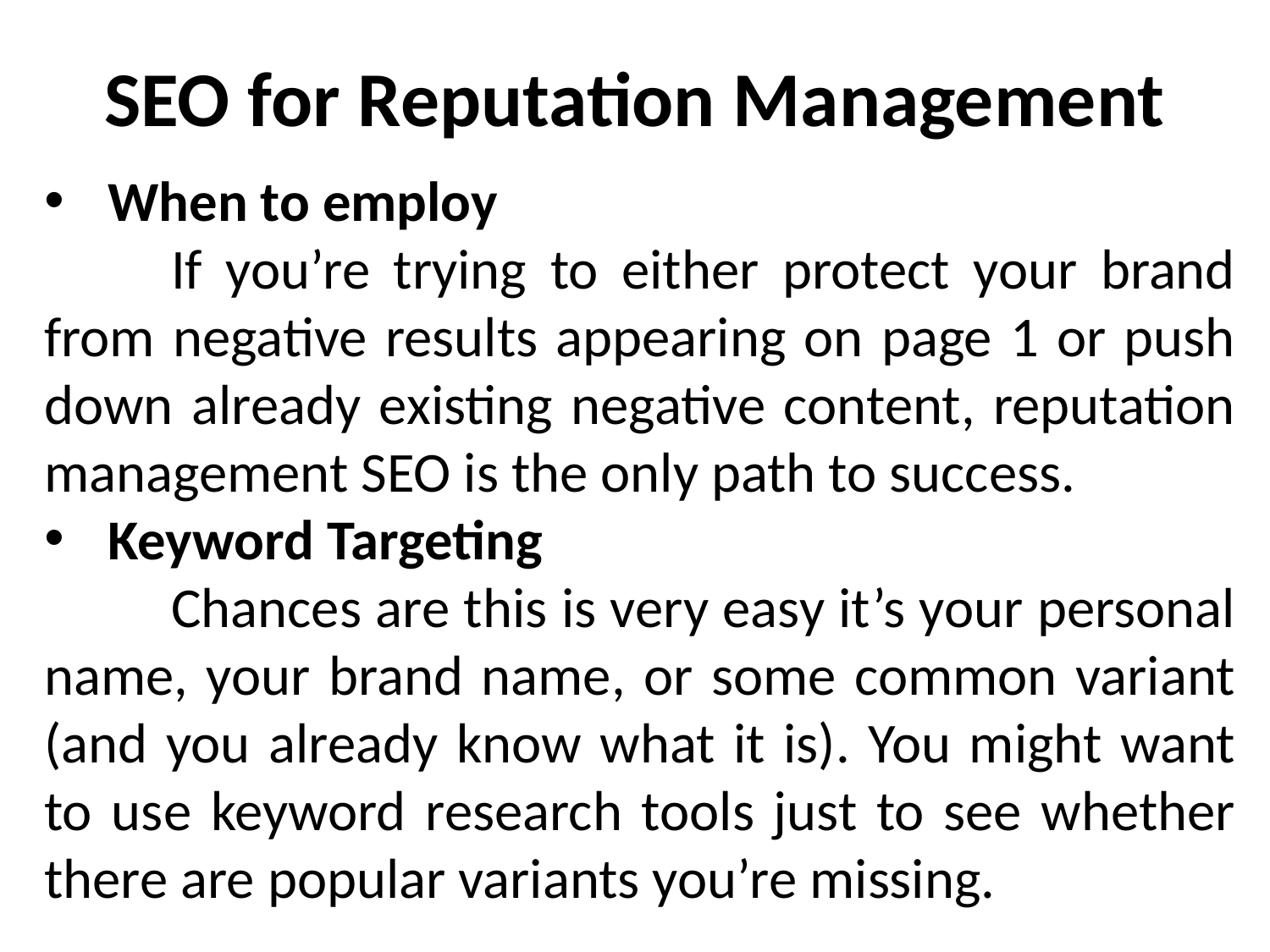

# SEO for Reputation Management
When to employ
	If you’re trying to either protect your brand from negative results appearing on page 1 or push down already existing negative content, reputation management SEO is the only path to success.
Keyword Targeting
	Chances are this is very easy it’s your personal name, your brand name, or some common variant (and you already know what it is). You might want to use keyword research tools just to see whether there are popular variants you’re missing.